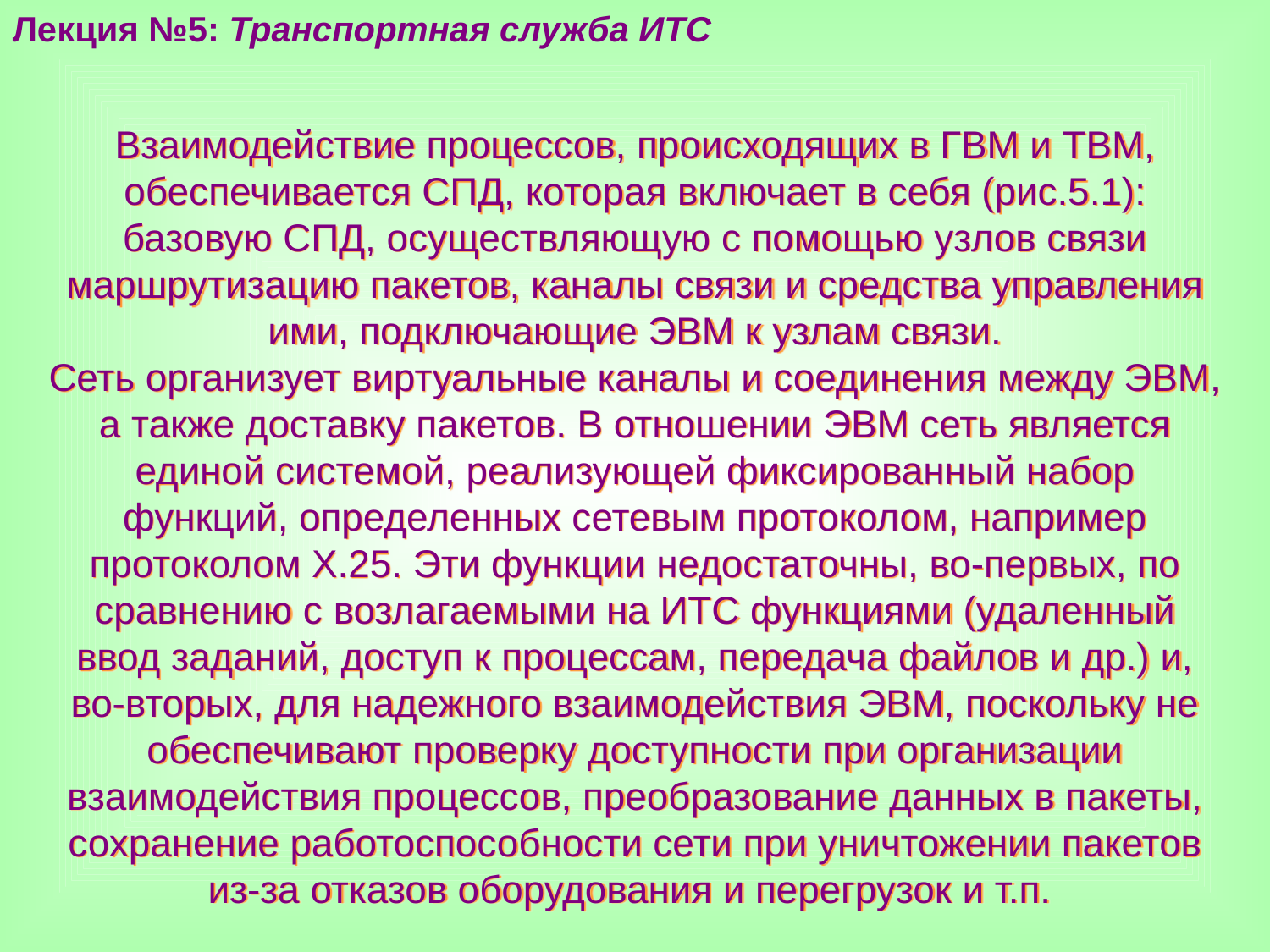

Лекция №5: Транспортная служба ИТС
Взаимодействие процессов, происходящих в ГВМ и ТВМ, обеспечивается СПД, которая включает в себя (рис.5.1): базовую СПД, осуществляющую с помощью узлов связи маршрутизацию пакетов, каналы связи и средства управления ими, подключающие ЭВМ к узлам связи.
Сеть организует виртуальные каналы и соединения между ЭВМ, а также доставку пакетов. В отношении ЭВМ сеть является единой системой, реализующей фиксированный набор функций, определенных сетевым протоколом, например протоколом Х.25. Эти функции недостаточны, во-первых, по сравнению с возлагаемыми на ИТС функциями (удаленный ввод заданий, доступ к процессам, передача файлов и др.) и, во-вторых, для надежного взаимодействия ЭВМ, поскольку не обеспечивают проверку доступности при организации взаимодействия процессов, преобразование данных в пакеты, сохранение работоспособности сети при уничтожении пакетов из-за отказов оборудования и перегрузок и т.п.